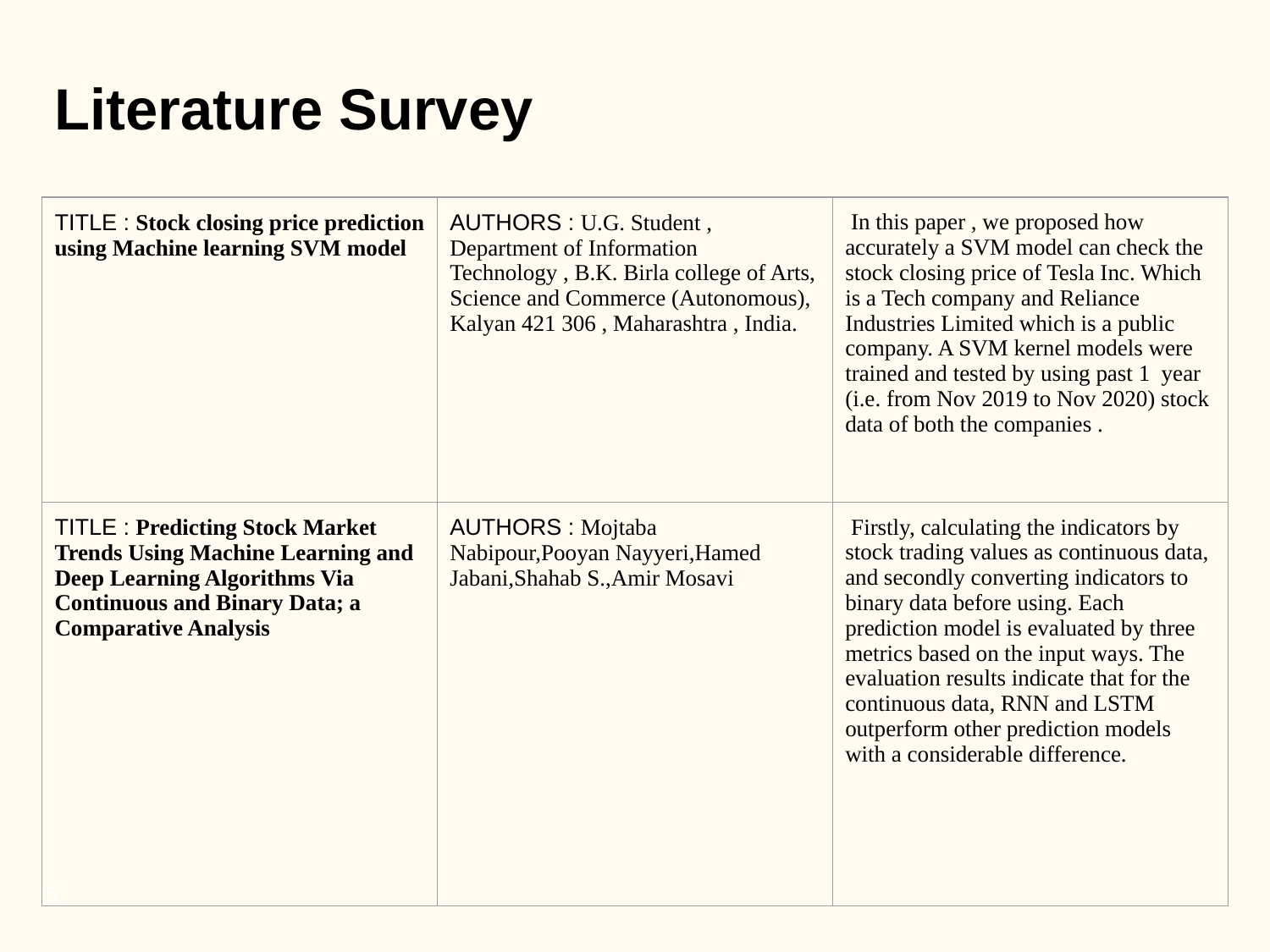

# Literature Survey
| TITLE : Stock closing price prediction using Machine learning SVM model | AUTHORS : U.G. Student , Department of Information Technology , B.K. Birla college of Arts, Science and Commerce (Autonomous), Kalyan 421 306 , Maharashtra , India. | In this paper , we proposed how accurately a SVM model can check the stock closing price of Tesla Inc. Which is a Tech company and Reliance Industries Limited which is a public company. A SVM kernel models were trained and tested by using past 1  year (i.e. from Nov 2019 to Nov 2020) stock data of both the companies . |
| --- | --- | --- |
| TITLE : Predicting Stock Market Trends Using Machine Learning and Deep Learning Algorithms Via Continuous and Binary Data; a Comparative Analysis | AUTHORS : Mojtaba Nabipour,Pooyan Nayyeri,Hamed Jabani,Shahab S.,Amir Mosavi | Firstly, calculating the indicators by stock trading values as continuous data, and secondly converting indicators to binary data before using. Each prediction model is evaluated by three metrics based on the input ways. The evaluation results indicate that for the continuous data, RNN and LSTM outperform other prediction models with a considerable difference. |
5